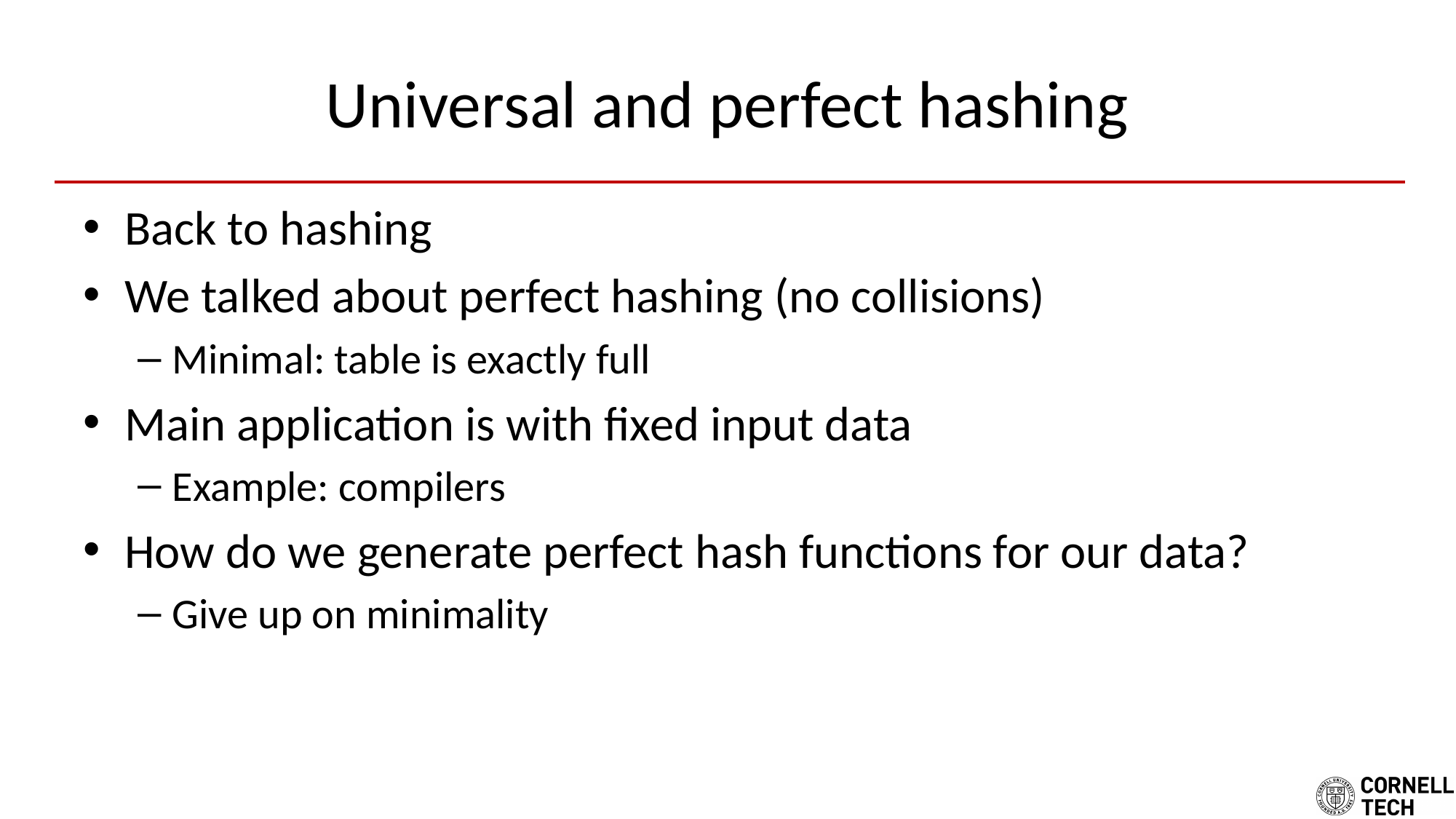

# Universal and perfect hashing
Back to hashing
We talked about perfect hashing (no collisions)
Minimal: table is exactly full
Main application is with fixed input data
Example: compilers
How do we generate perfect hash functions for our data?
Give up on minimality